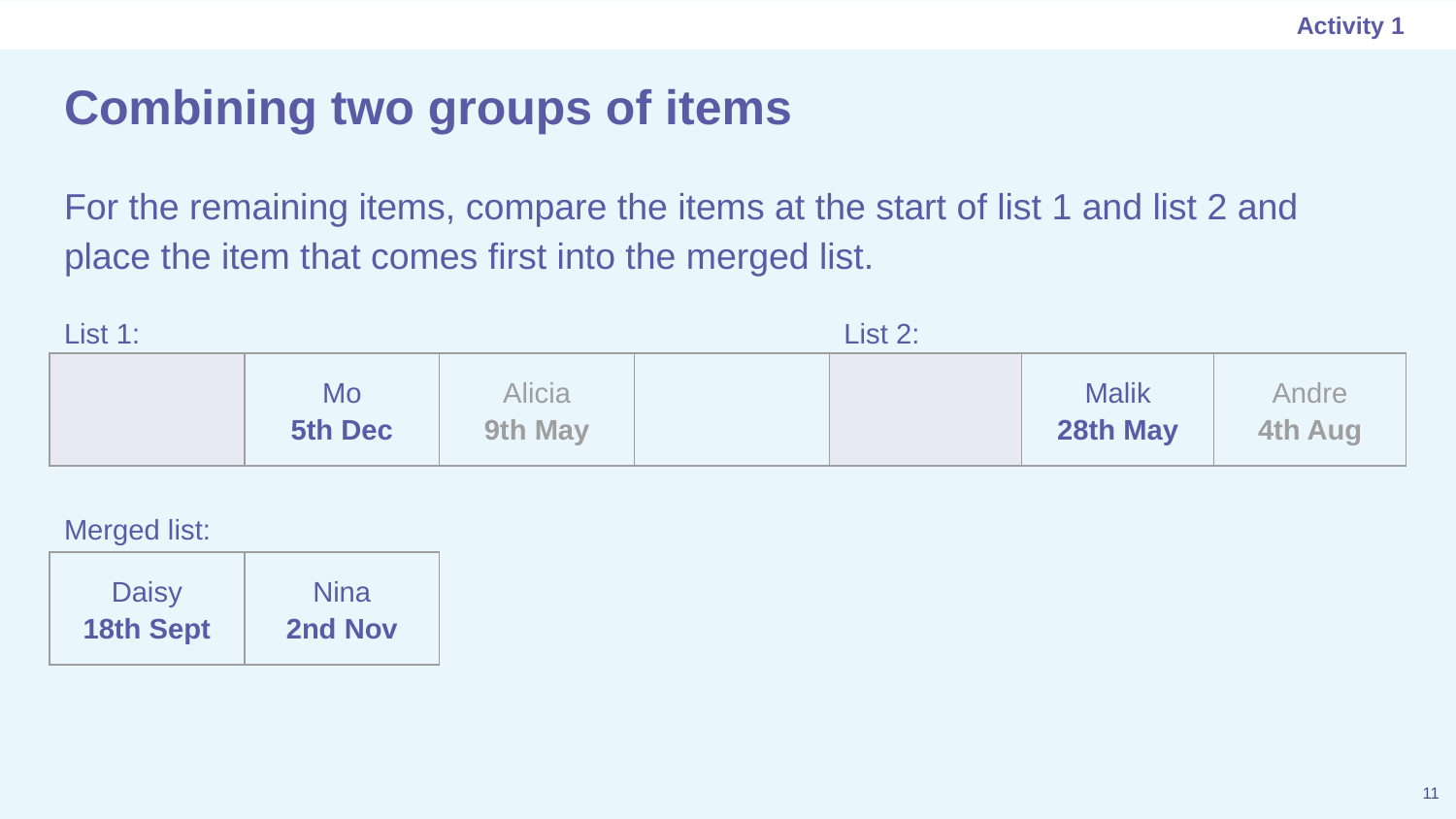

Activity 1
# Combining two groups of items
For the remaining items, compare the items at the start of list 1 and list 2 and place the item that comes first into the merged list.
List 2:
List 1:
|  | Mo 5th Dec | Alicia 9th May |  |  | Malik 28th May | Andre 4th Aug |
| --- | --- | --- | --- | --- | --- | --- |
Merged list:
| Daisy 18th Sept | Nina 2nd Nov |
| --- | --- |
11